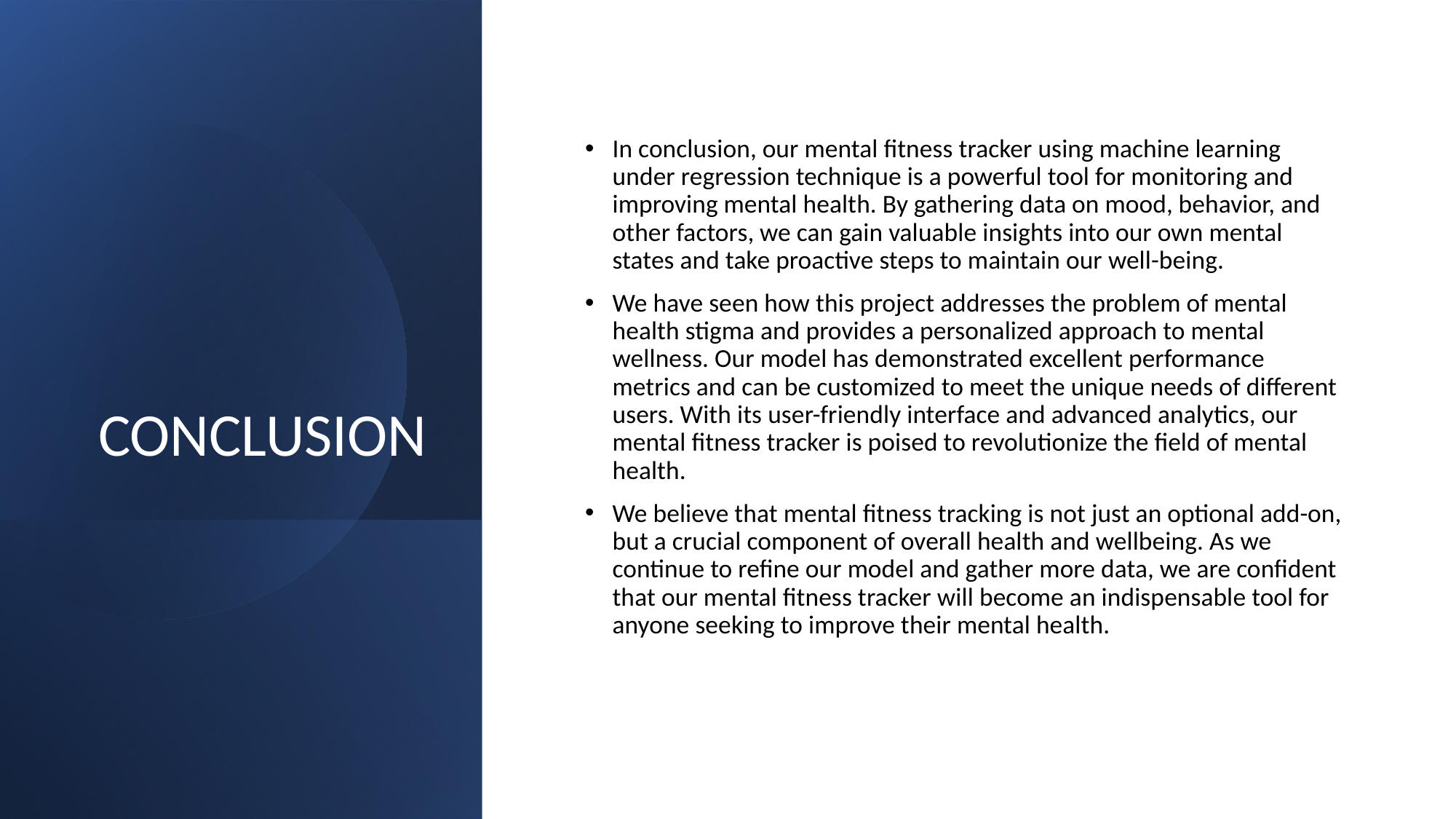

# CONCLUSION
In conclusion, our mental fitness tracker using machine learning under regression technique is a powerful tool for monitoring and improving mental health. By gathering data on mood, behavior, and other factors, we can gain valuable insights into our own mental states and take proactive steps to maintain our well-being.
We have seen how this project addresses the problem of mental health stigma and provides a personalized approach to mental wellness. Our model has demonstrated excellent performance metrics and can be customized to meet the unique needs of different users. With its user-friendly interface and advanced analytics, our mental fitness tracker is poised to revolutionize the field of mental health.
We believe that mental fitness tracking is not just an optional add-on, but a crucial component of overall health and wellbeing. As we continue to refine our model and gather more data, we are confident that our mental fitness tracker will become an indispensable tool for anyone seeking to improve their mental health.